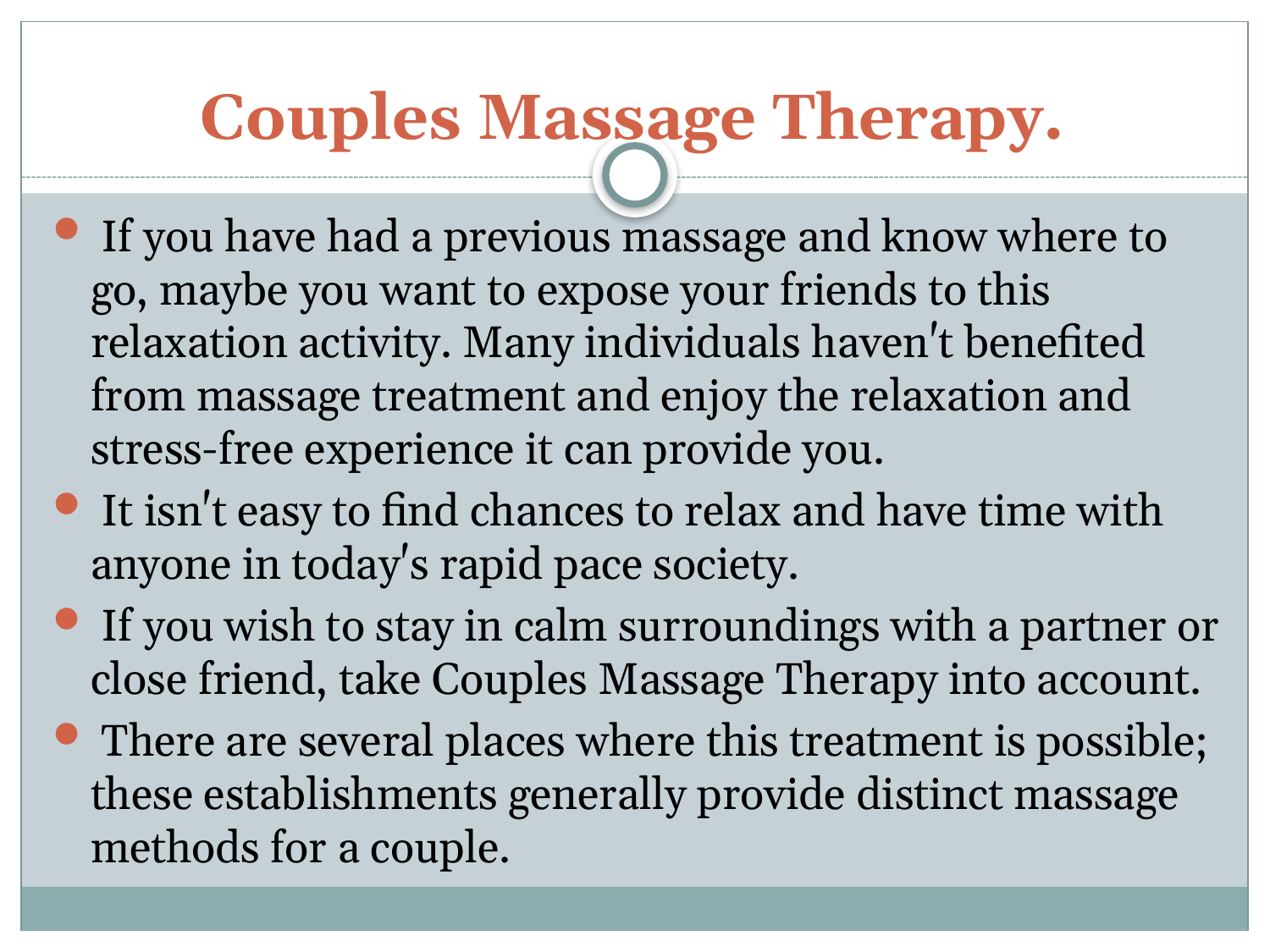

# Couples Massage Therapy.
 If you have had a previous massage and know where to go, maybe you want to expose your friends to this relaxation activity. Many individuals haven't benefited from massage treatment and enjoy the relaxation and stress-free experience it can provide you.
 It isn't easy to find chances to relax and have time with anyone in today's rapid pace society.
 If you wish to stay in calm surroundings with a partner or close friend, take Couples Massage Therapy into account.
 There are several places where this treatment is possible; these establishments generally provide distinct massage methods for a couple.